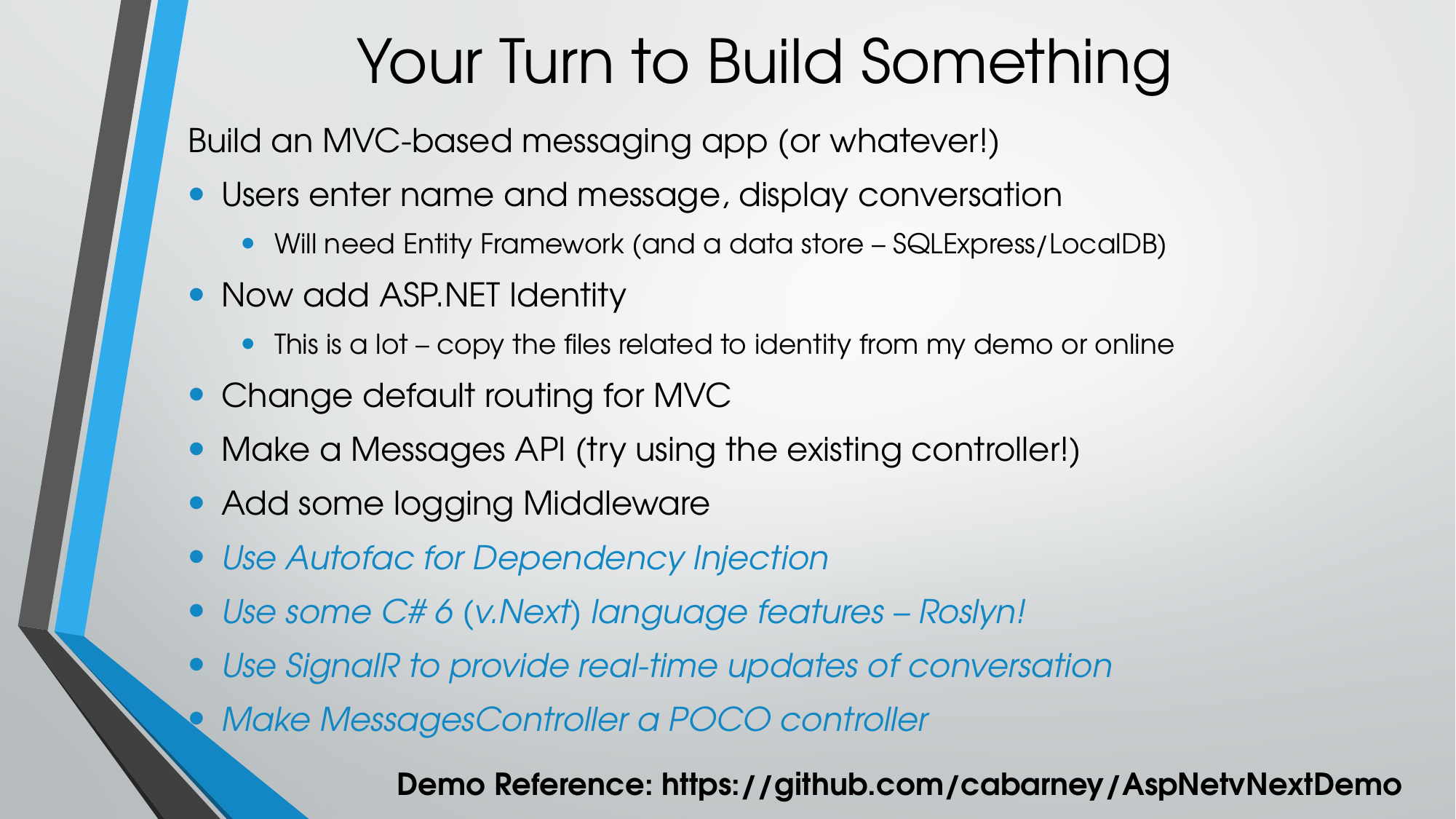

# Your Turn to Build Something
Build an MVC-based messaging app (or whatever!)
Users enter name and message, display conversation
Will need Entity Framework (and a data store – SQLExpress/LocalDB)
Now add ASP.NET Identity
This is a lot – copy the files related to identity from my demo or online
Change default routing for MVC
Make a Messages API (try using the existing controller!)
Add some logging Middleware
Use Autofac for Dependency Injection
Use some C# 6 (v.Next) language features – Roslyn!
Use SignalR to provide real-time updates of conversation
Make MessagesController a POCO controller
Demo Reference: https://github.com/cabarney/AspNetvNextDemo